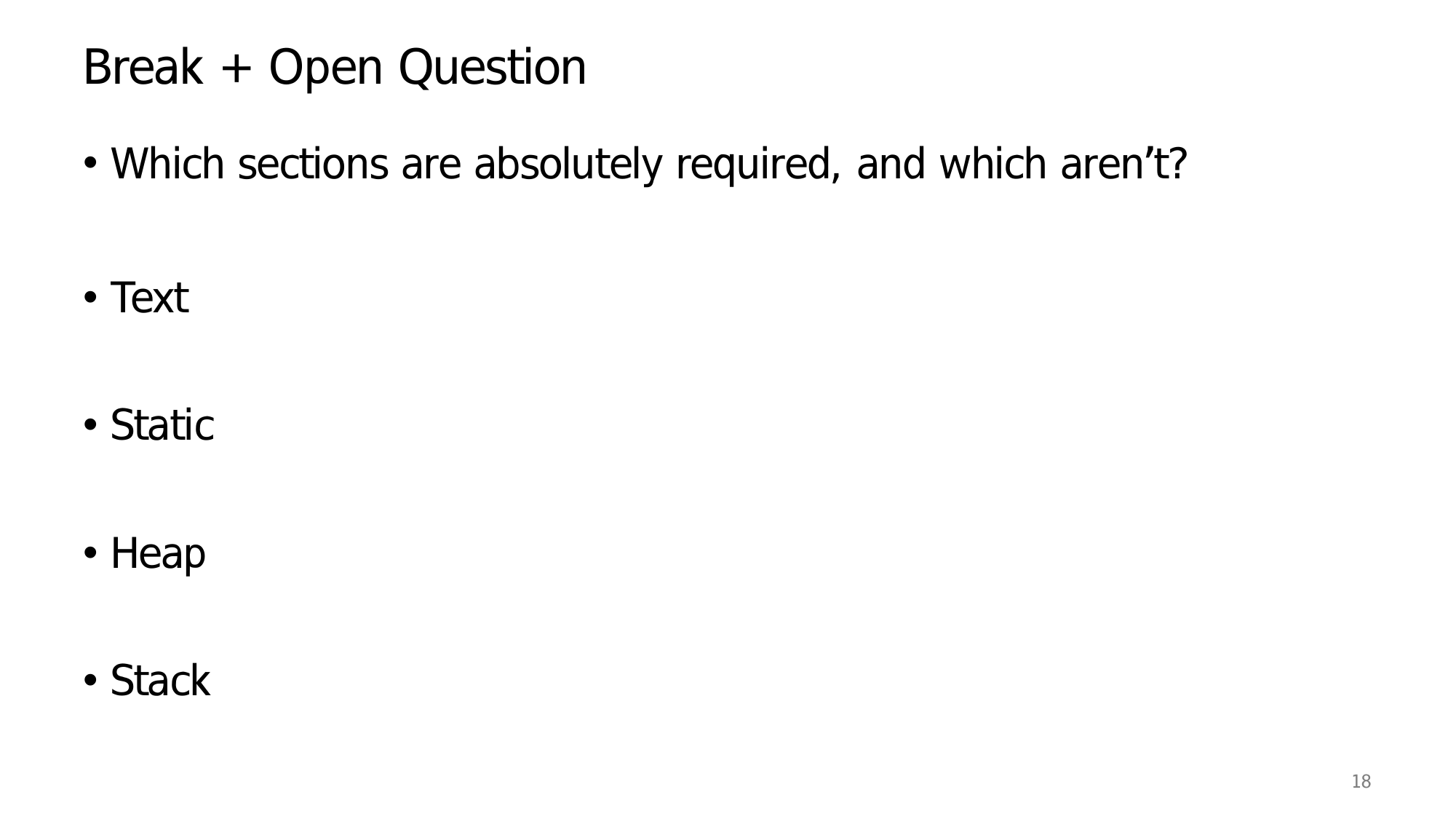

# Break + Open Question
Which sections are absolutely required, and which aren’t?

Text

Static

Heap

Stack

18